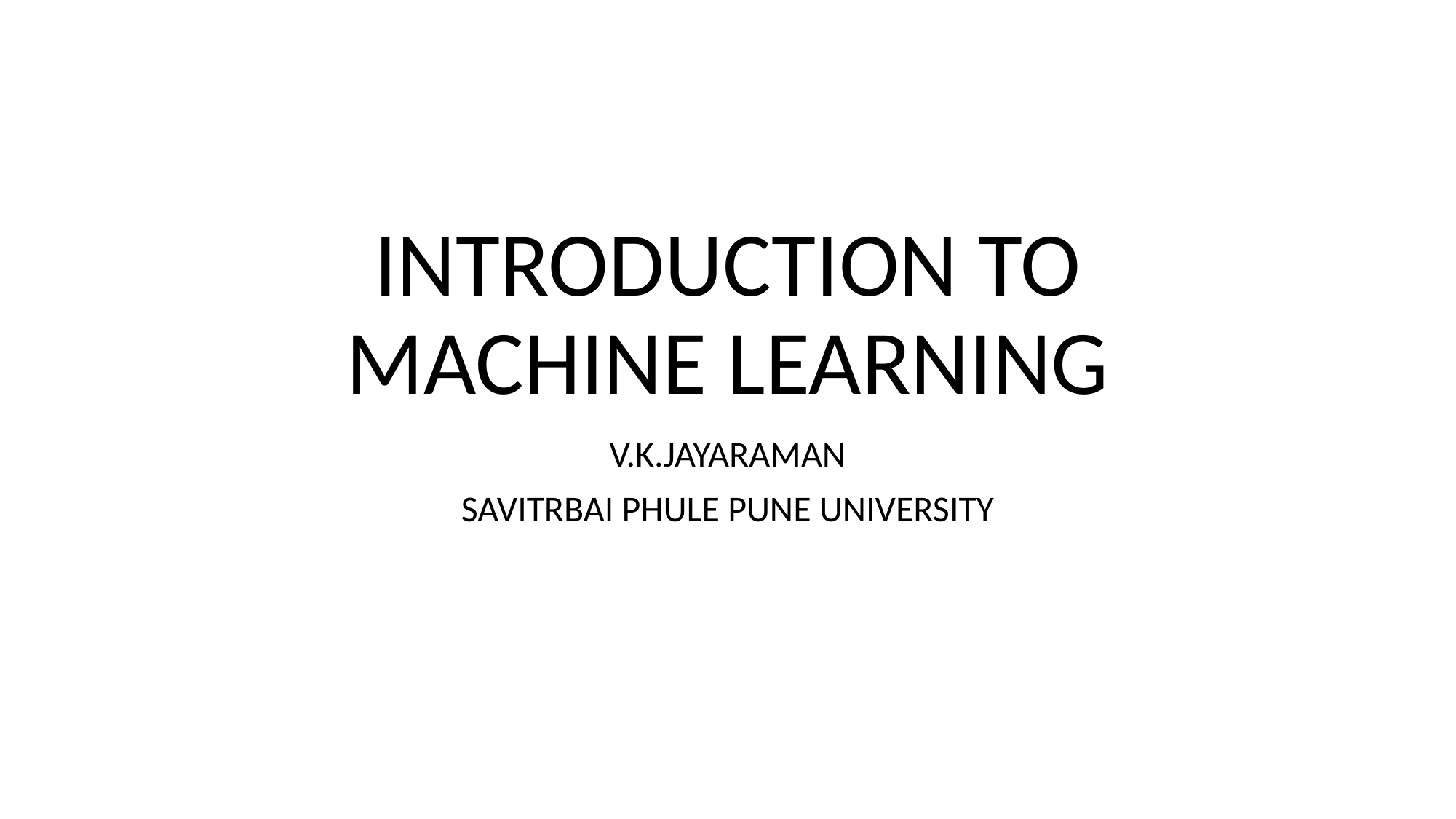

# INTRODUCTION TO MACHINE LEARNING
V.K.JAYARAMAN
SAVITRBAI PHULE PUNE UNIVERSITY